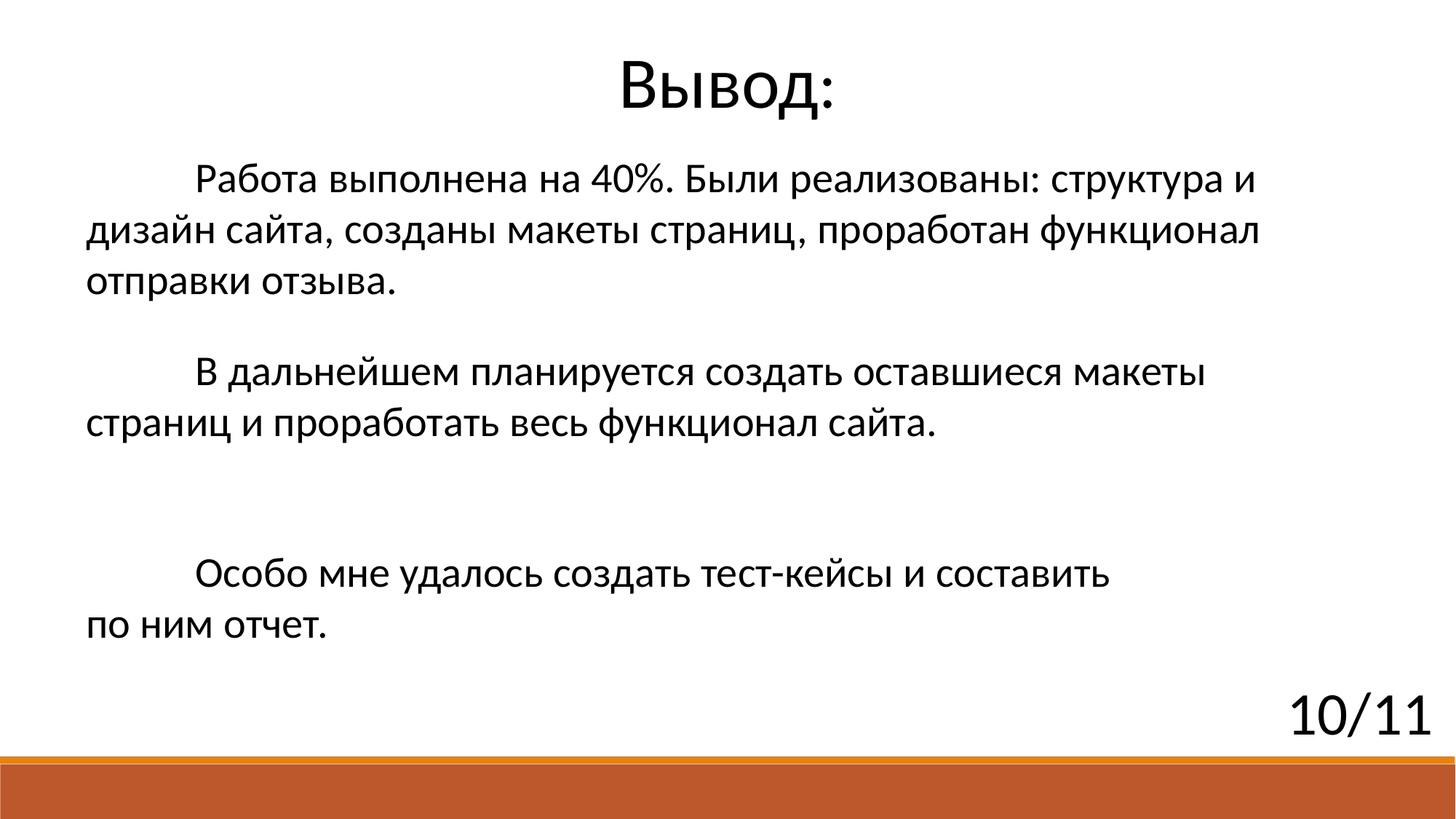

Вывод:
	Работа выполнена на 40%. Были реализованы: структура и дизайн сайта, созданы макеты страниц, проработан функционал отправки отзыва.
	В дальнейшем планируется создать оставшиеся макеты страниц и проработать весь функционал сайта.
	Особо мне удалось создать тест-кейсы и составить по ним отчет.
10/11